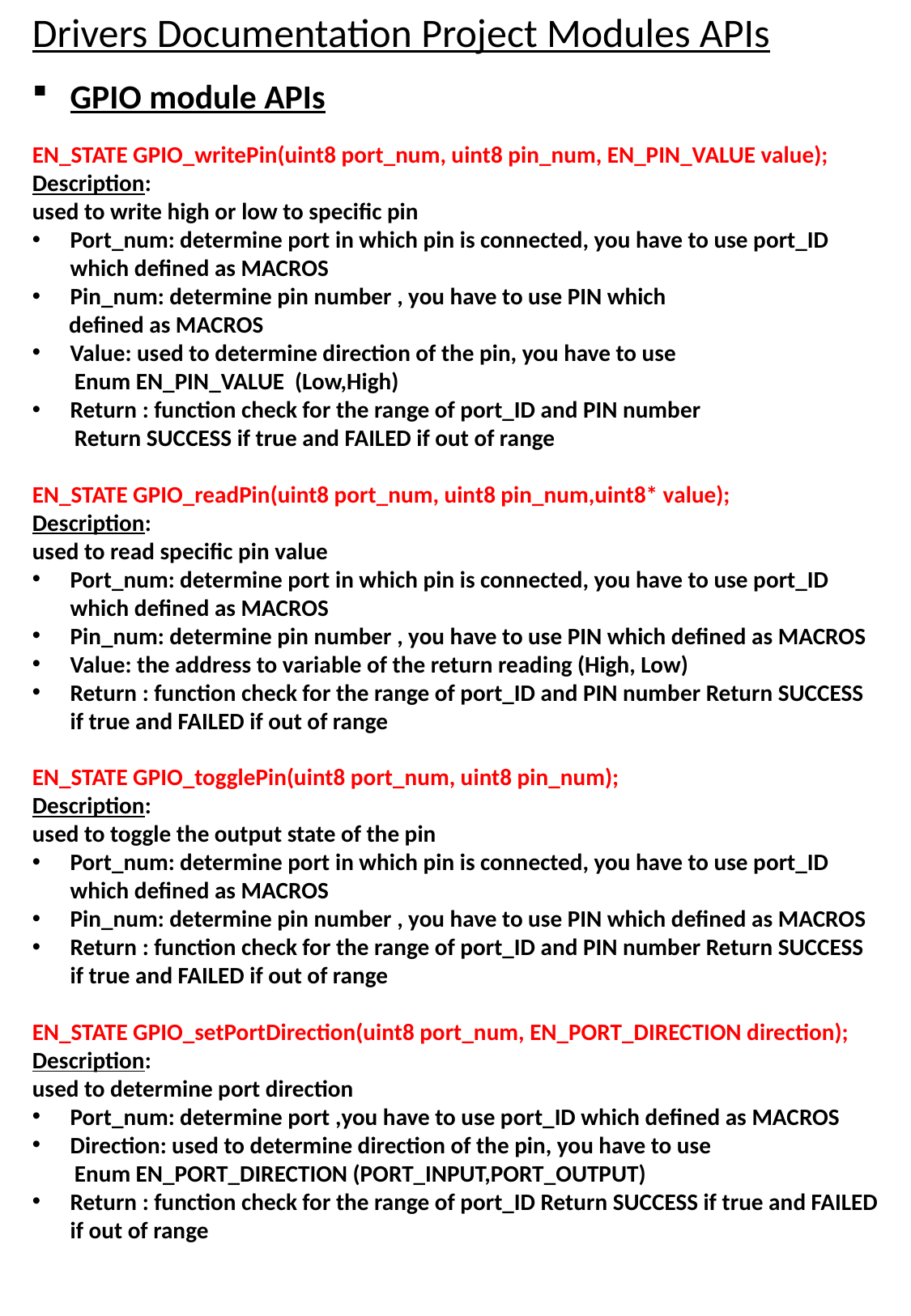

# Drivers Documentation Project Modules APIs
GPIO module APIs

EN_STATE GPIO_writePin(uint8 port_num, uint8 pin_num, EN_PIN_VALUE value);
Description:
used to write high or low to specific pin
Port_num: determine port in which pin is connected, you have to use port_ID which defined as MACROS
Pin_num: determine pin number , you have to use PIN which
       defined as MACROS
Value: used to determine direction of the pin, you have to use
        Enum EN_PIN_VALUE  (Low,High)
Return : function check for the range of port_ID and PIN number
        Return SUCCESS if true and FAILED if out of range

EN_STATE GPIO_readPin(uint8 port_num, uint8 pin_num,uint8* value);
Description:
used to read specific pin value
Port_num: determine port in which pin is connected, you have to use port_ID which defined as MACROS
Pin_num: determine pin number , you have to use PIN which defined as MACROS
Value: the address to variable of the return reading (High, Low)
Return : function check for the range of port_ID and PIN number Return SUCCESS if true and FAILED if out of range

EN_STATE GPIO_togglePin(uint8 port_num, uint8 pin_num);
Description:
used to toggle the output state of the pin
Port_num: determine port in which pin is connected, you have to use port_ID which defined as MACROS
Pin_num: determine pin number , you have to use PIN which defined as MACROS
Return : function check for the range of port_ID and PIN number Return SUCCESS if true and FAILED if out of range

EN_STATE GPIO_setPortDirection(uint8 port_num, EN_PORT_DIRECTION direction);
Description:
used to determine port direction
Port_num: determine port ,you have to use port_ID which defined as MACROS
Direction: used to determine direction of the pin, you have to use
        Enum EN_PORT_DIRECTION (PORT_INPUT,PORT_OUTPUT)
Return : function check for the range of port_ID Return SUCCESS if true and FAILED if out of range